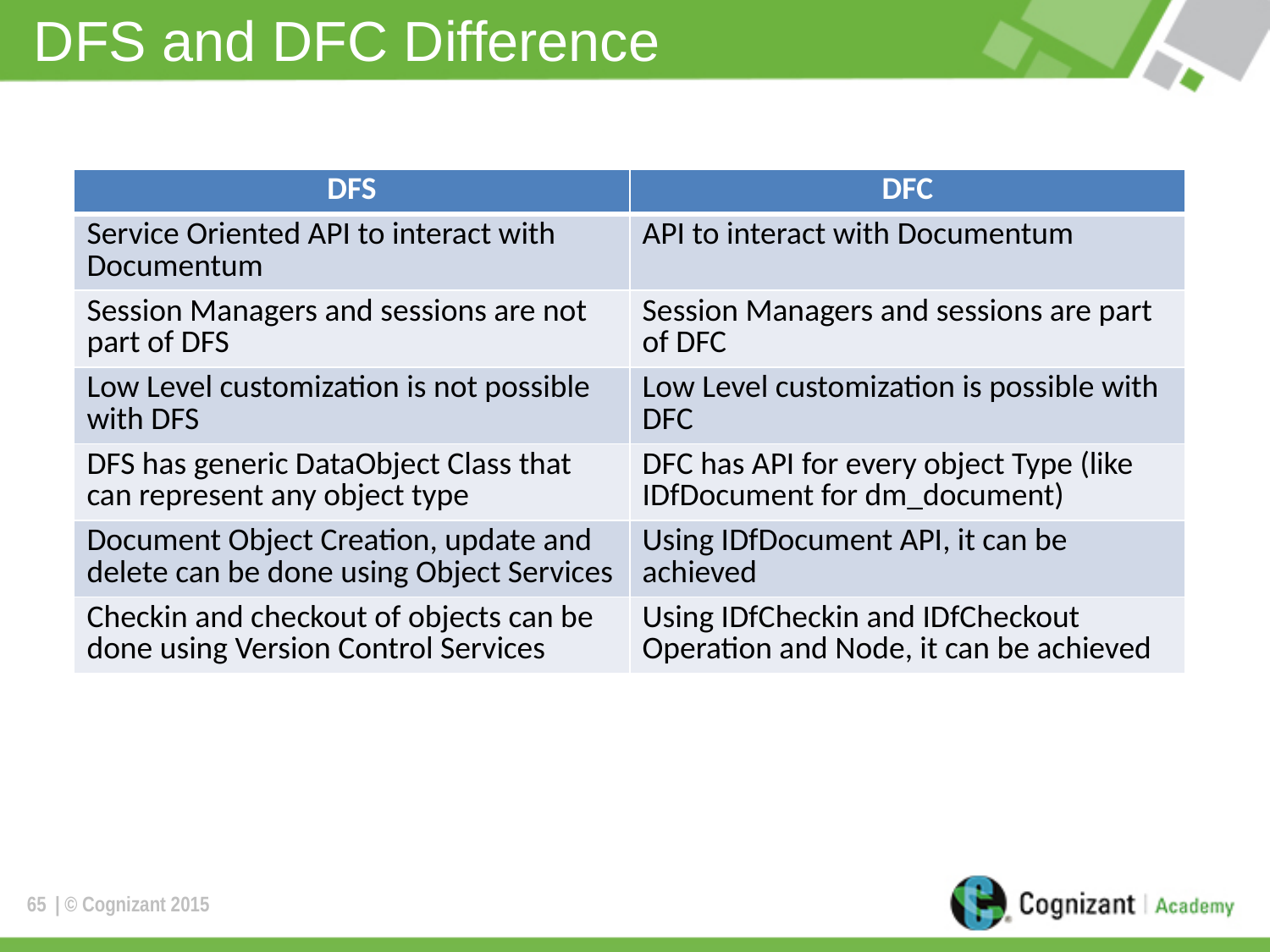

# DFS and DFC Difference
| DFS | DFC |
| --- | --- |
| Service Oriented API to interact with Documentum | API to interact with Documentum |
| Session Managers and sessions are not part of DFS | Session Managers and sessions are part of DFC |
| Low Level customization is not possible with DFS | Low Level customization is possible with DFC |
| DFS has generic DataObject Class that can represent any object type | DFC has API for every object Type (like IDfDocument for dm\_document) |
| Document Object Creation, update and delete can be done using Object Services | Using IDfDocument API, it can be achieved |
| Checkin and checkout of objects can be done using Version Control Services | Using IDfCheckin and IDfCheckout Operation and Node, it can be achieved |
65
| © Cognizant 2015